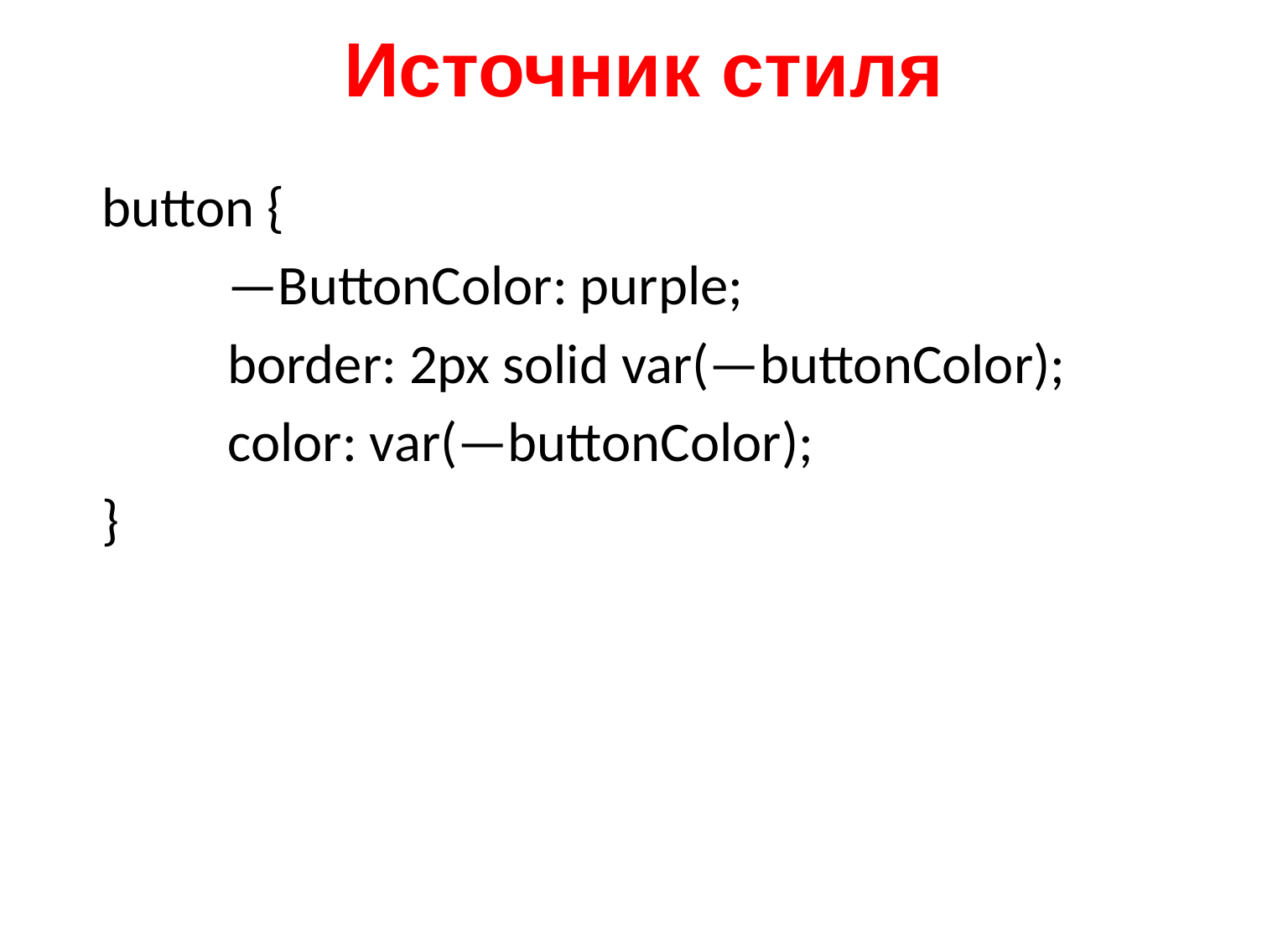

# Источник стиля

button {
 	—ButtonColor: purple;
	border: 2px solid var(—buttonColor);
	color: var(—buttonColor);
}